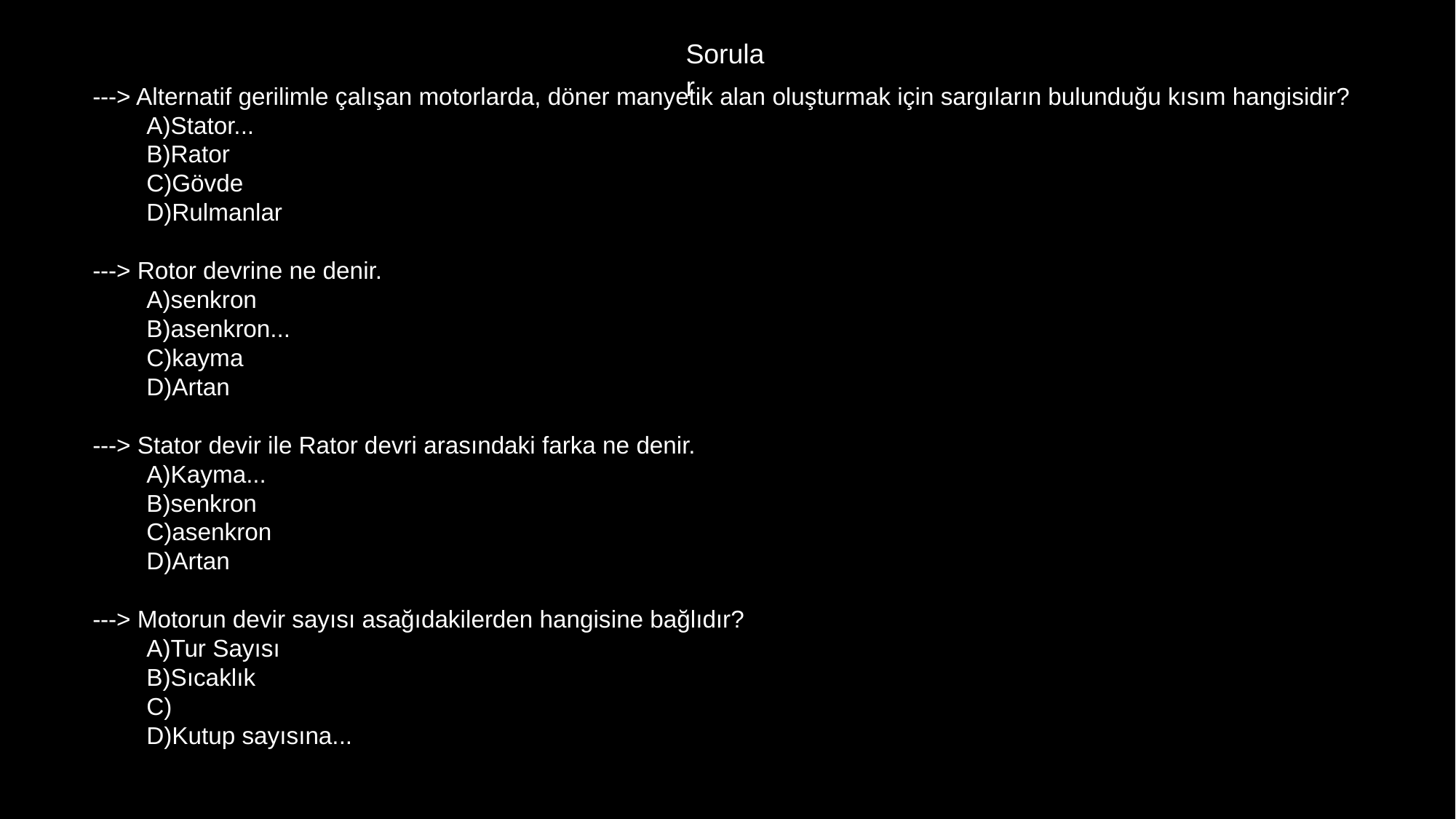

Sorular
---> Alternatif gerilimle çalışan motorlarda, döner manyetik alan oluşturmak için sargıların bulunduğu kısım hangisidir?
        A)Stator...
        B)Rator
        C)Gövde
        D)Rulmanlar

---> Rotor devrine ne denir.
        A)senkron
        B)asenkron...
        C)kayma
        D)Artan

---> Stator devir ile Rator devri arasındaki farka ne denir.
        A)Kayma...
        B)senkron
        C)asenkron
        D)Artan

---> Motorun devir sayısı asağıdakilerden hangisine bağlıdır?
        A)Tur Sayısı
        B)Sıcaklık
        C)
        D)Kutup sayısına...